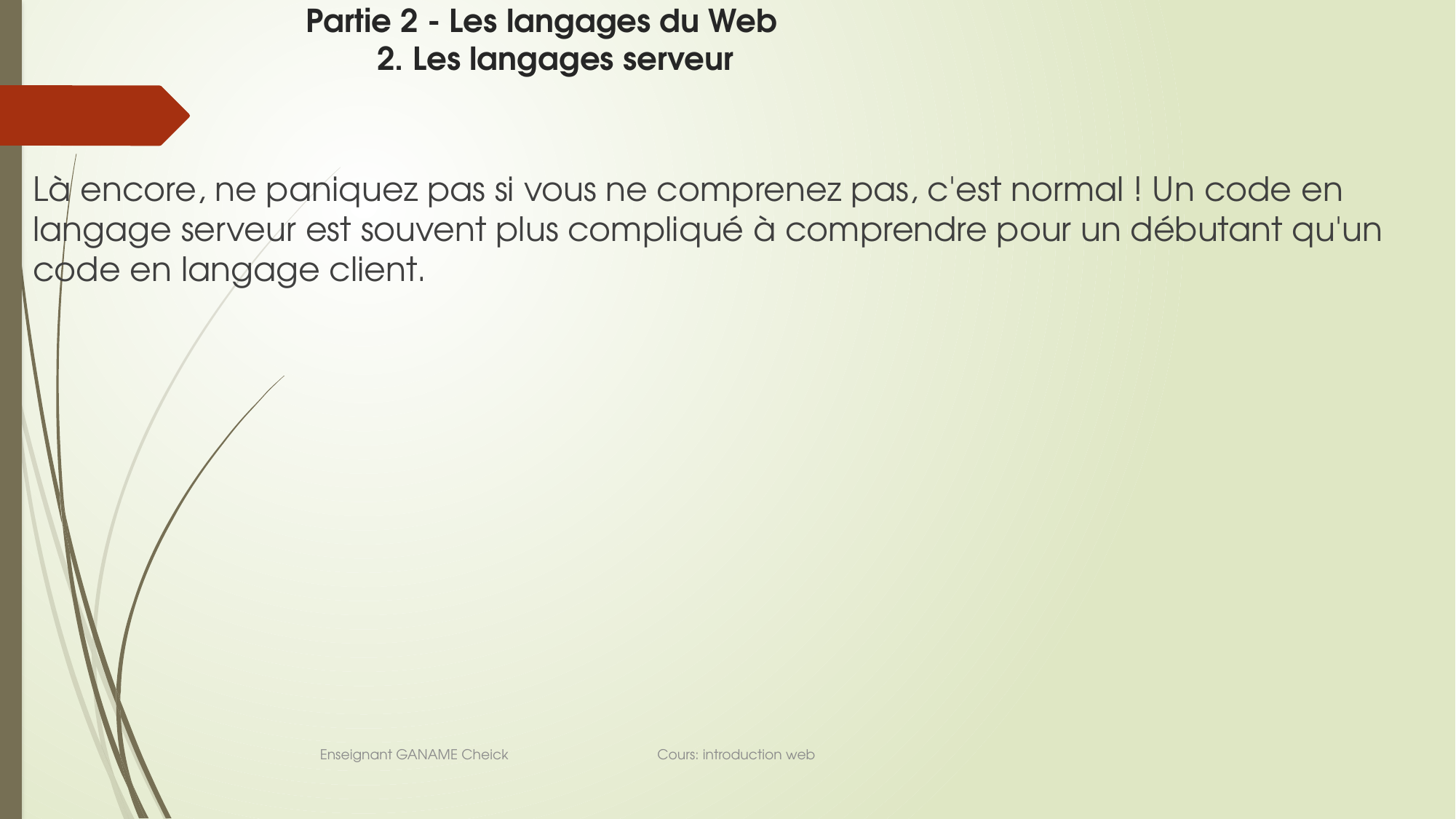

# Partie 2 - Les langages du Web 2. Les langages serveur

Là encore, ne paniquez pas si vous ne comprenez pas, c'est normal ! Un code en langage serveur est souvent plus compliqué à comprendre pour un débutant qu'un code en langage client.
Enseignant GANAME Cheick                                       Cours: introduction web